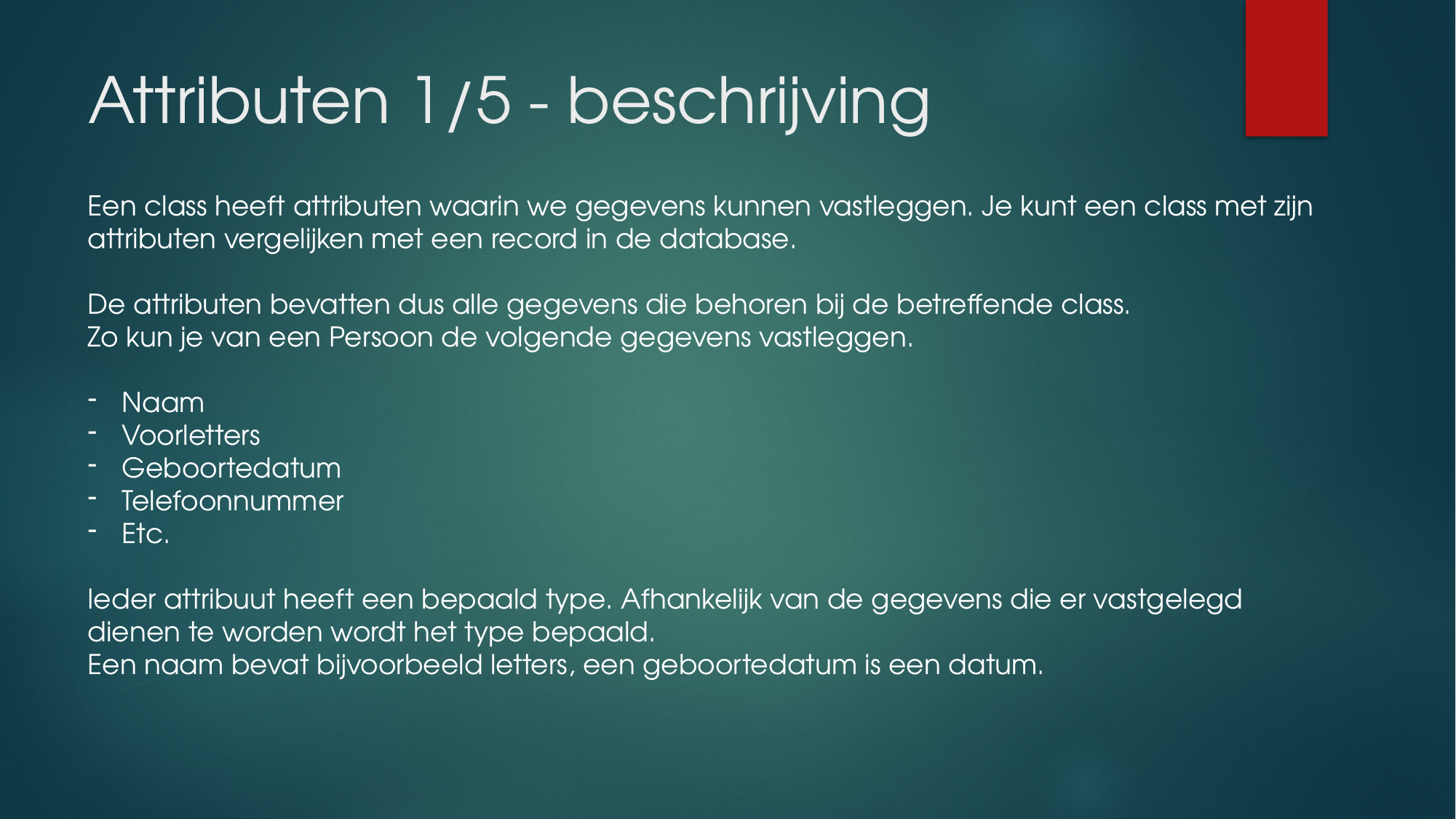

# Attributen 1/5 - beschrijving
Een class heeft attributen waarin we gegevens kunnen vastleggen. Je kunt een class met zijn attributen vergelijken met een record in de database.

De attributen bevatten dus alle gegevens die behoren bij de betreffende class.
Zo kun je van een Persoon de volgende gegevens vastleggen.

Naam
Voorletters
Geboortedatum
Telefoonnummer
Etc.

Ieder attribuut heeft een bepaald type. Afhankelijk van de gegevens die er vastgelegd dienen te worden wordt het type bepaald.
Een naam bevat bijvoorbeeld letters, een geboortedatum is een datum.